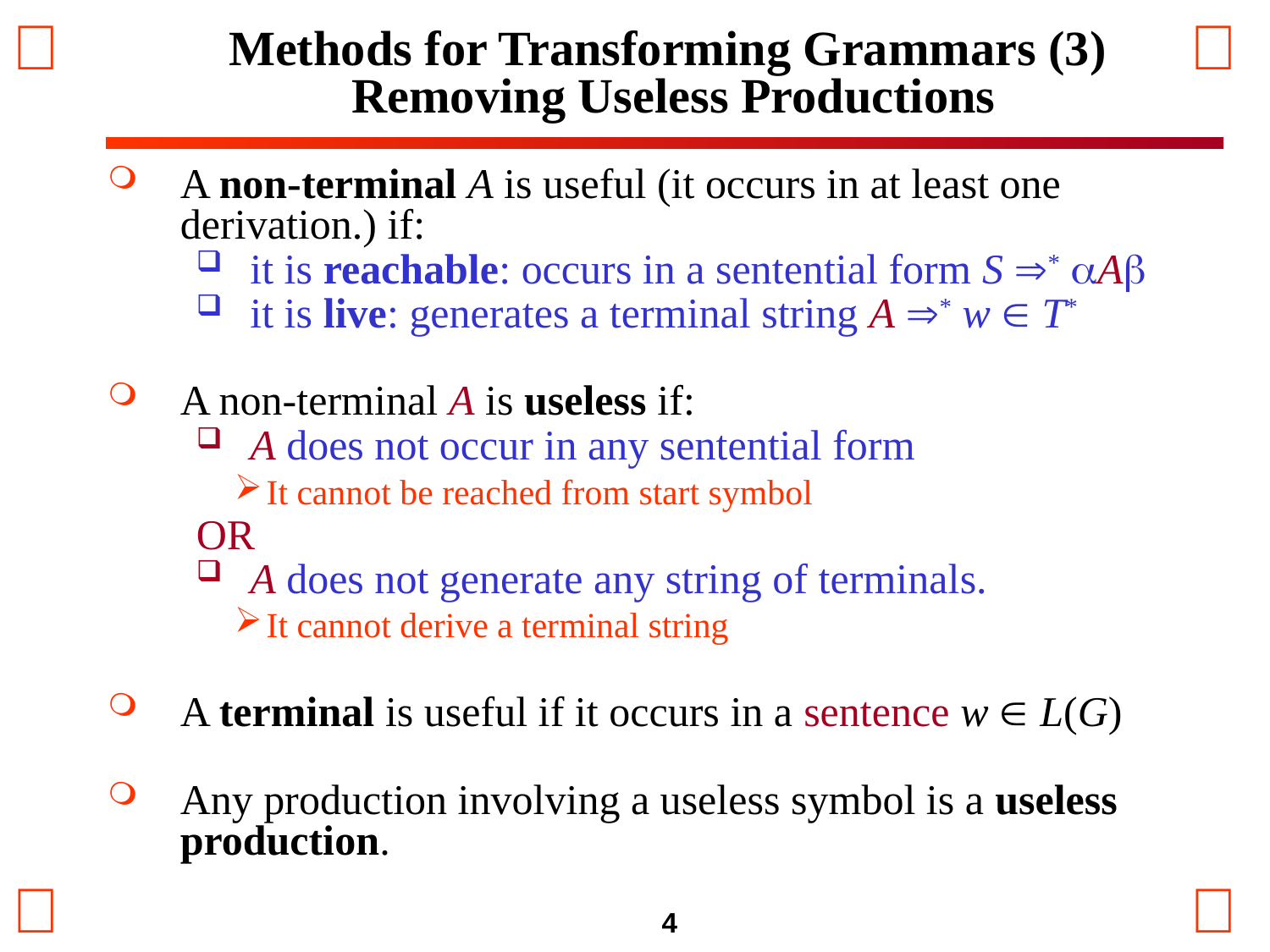

# Methods for Transforming Grammars (3) Removing Useless Productions
A non-terminal A is useful (it occurs in at least one derivation.) if:
it is reachable: occurs in a sentential form S ⇒* αAβ
it is live: generates a terminal string A ⇒* w ∈ T*

A non-terminal A is useless if:
A does not occur in any sentential form
It cannot be reached from start symbol
OR
A does not generate any string of terminals.
It cannot derive a terminal string

A terminal is useful if it occurs in a sentence w ∈ L(G)

Any production involving a useless symbol is a useless production.